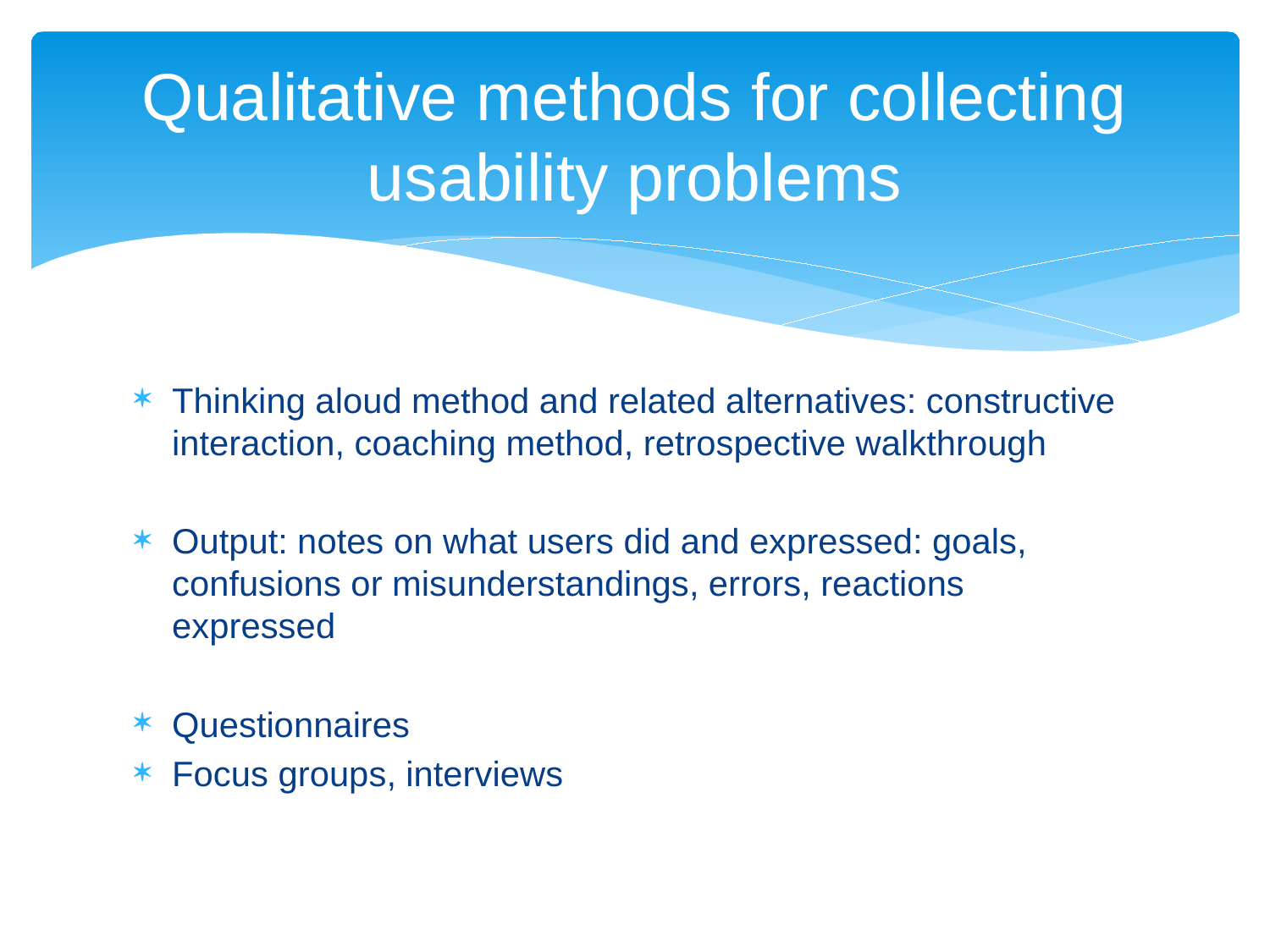

# Qualitative methods for collecting usability problems
Thinking aloud method and related alternatives: constructive interaction, coaching method, retrospective walkthrough

Output: notes on what users did and expressed: goals, confusions or misunderstandings, errors, reactions expressed

Questionnaires
Focus groups, interviews